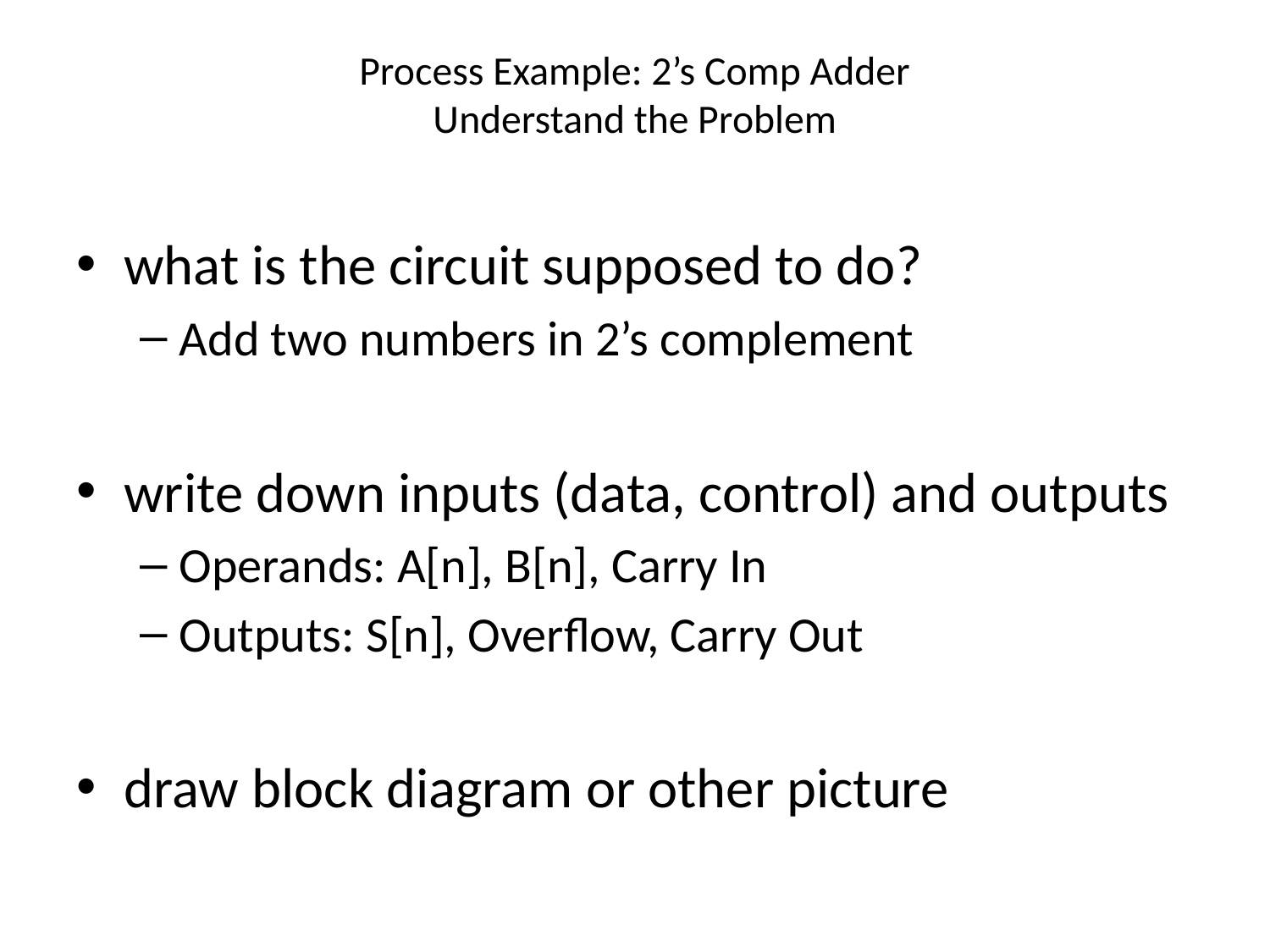

# Process Example: 2’s Comp Adder Understand the Problem
what is the circuit supposed to do?
Add two numbers in 2’s complement

write down inputs (data, control) and outputs
Operands: A[n], B[n], Carry In
Outputs: S[n], Overflow, Carry Out

draw block diagram or other picture